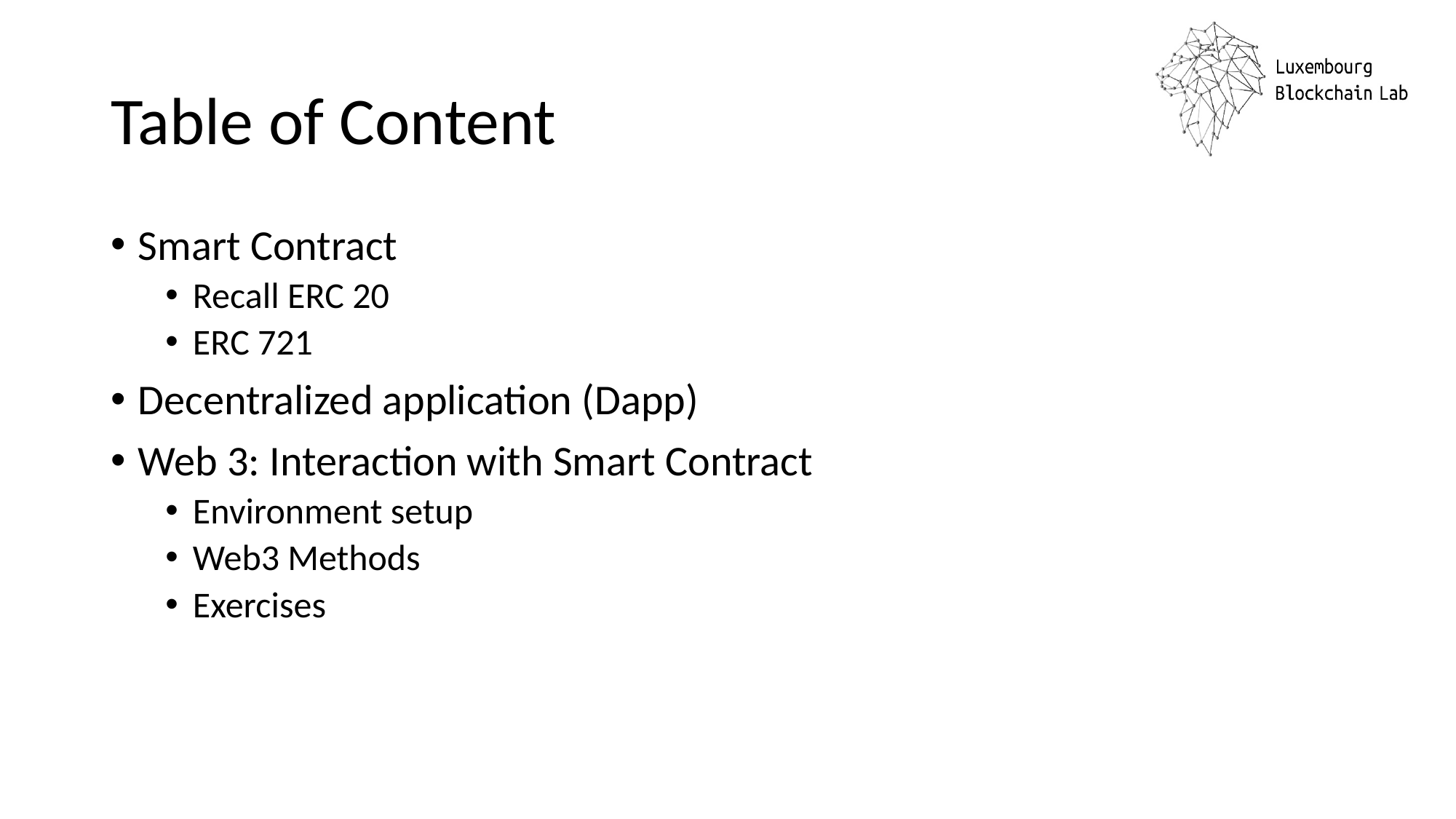

# Table of Content
Smart Contract
Recall ERC 20
ERC 721
Decentralized application (Dapp)
Web 3: Interaction with Smart Contract
Environment setup
Web3 Methods
Exercises